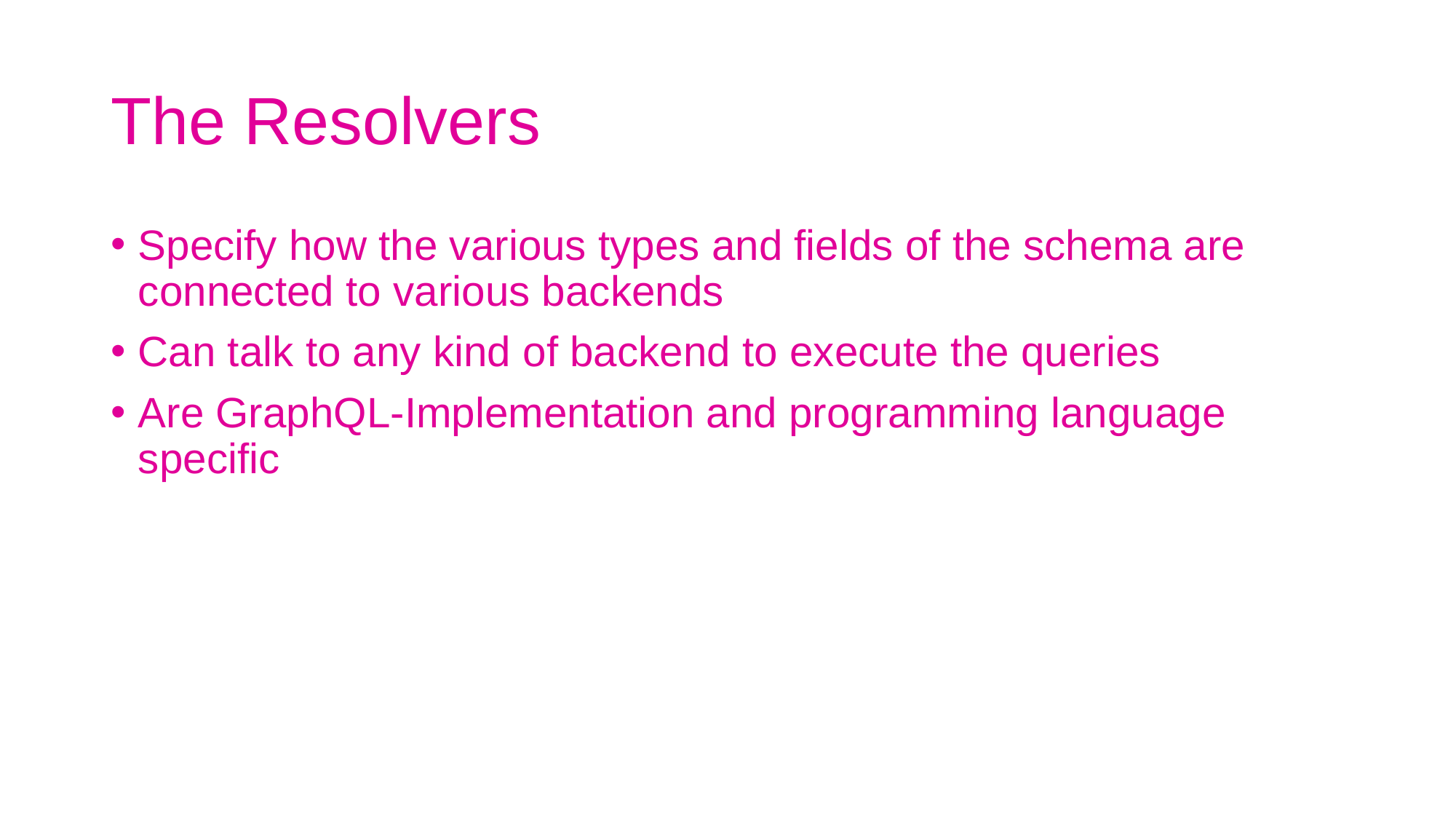

# The Resolvers
Specify how the various types and fields of the schema are connected to various backends
Can talk to any kind of backend to execute the queries
Are GraphQL-Implementation and programming language specific